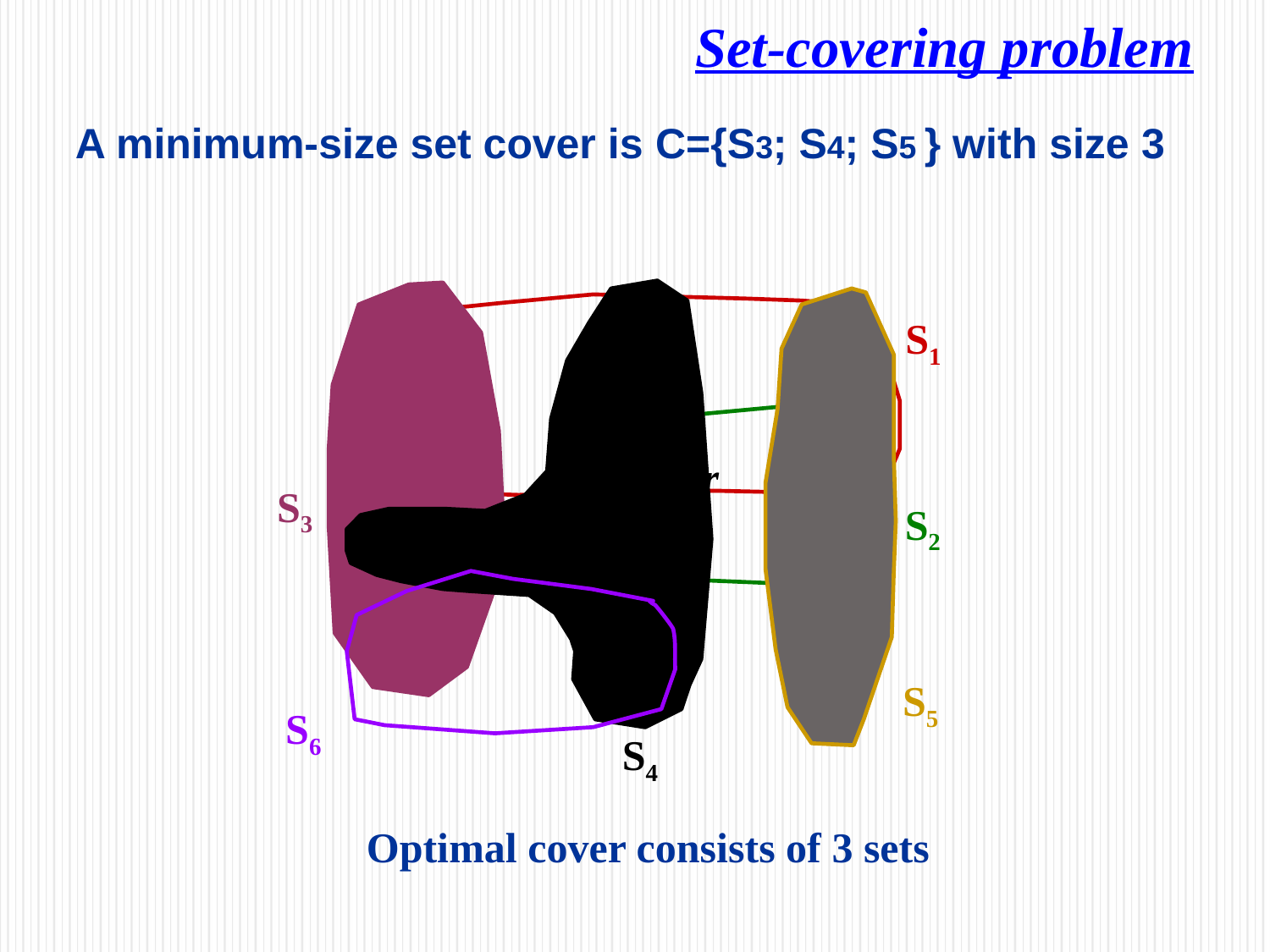

# Set-covering problem
     A minimum-size set cover is C={S3; S4; S5  } with size 3

S1

Set Cover
S3
S2

S5
S6
S4
Optimal cover consists of 3 sets